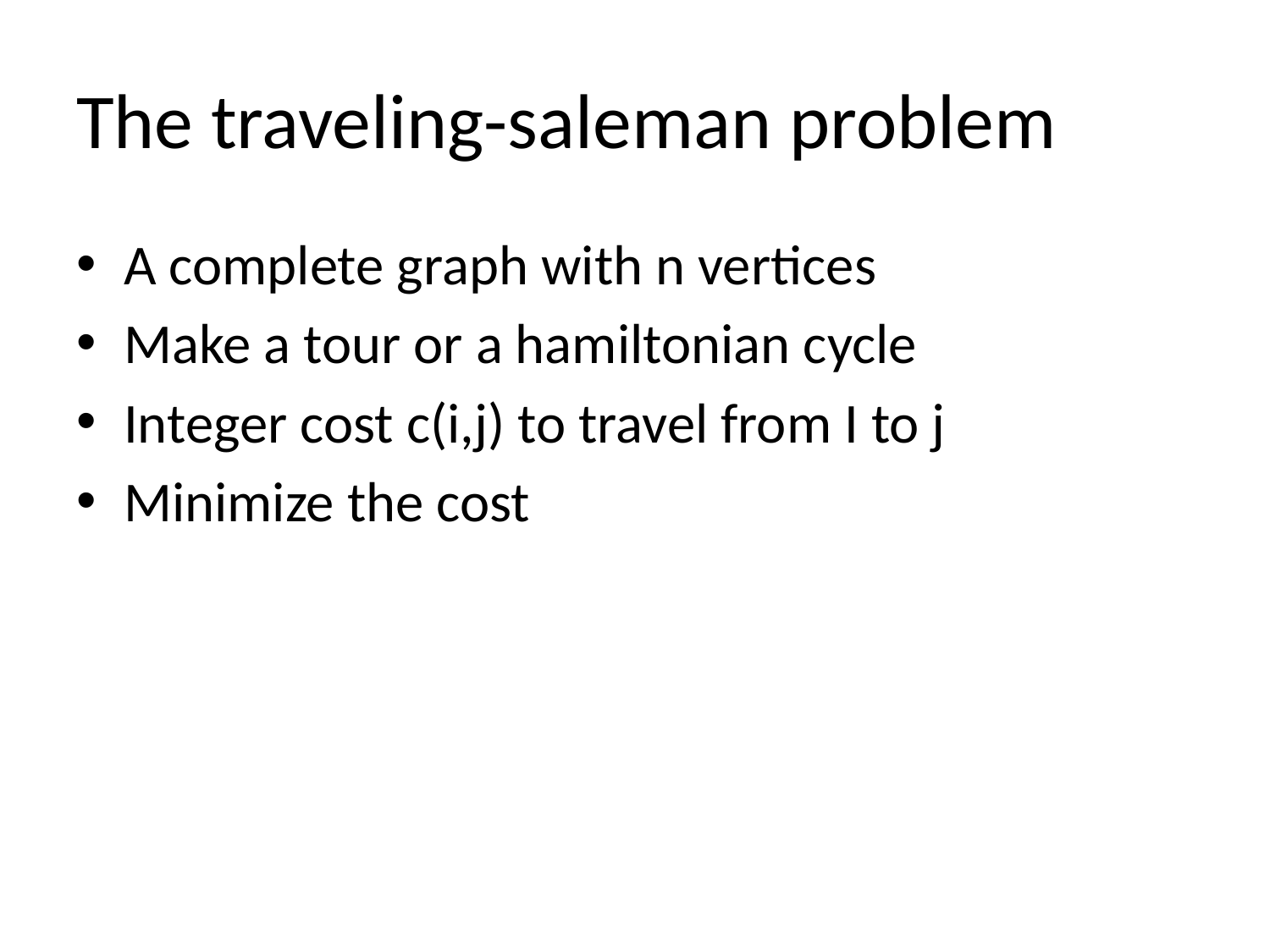

# The traveling-saleman problem
A complete graph with n vertices
Make a tour or a hamiltonian cycle
Integer cost c(i,j) to travel from I to j
Minimize the cost